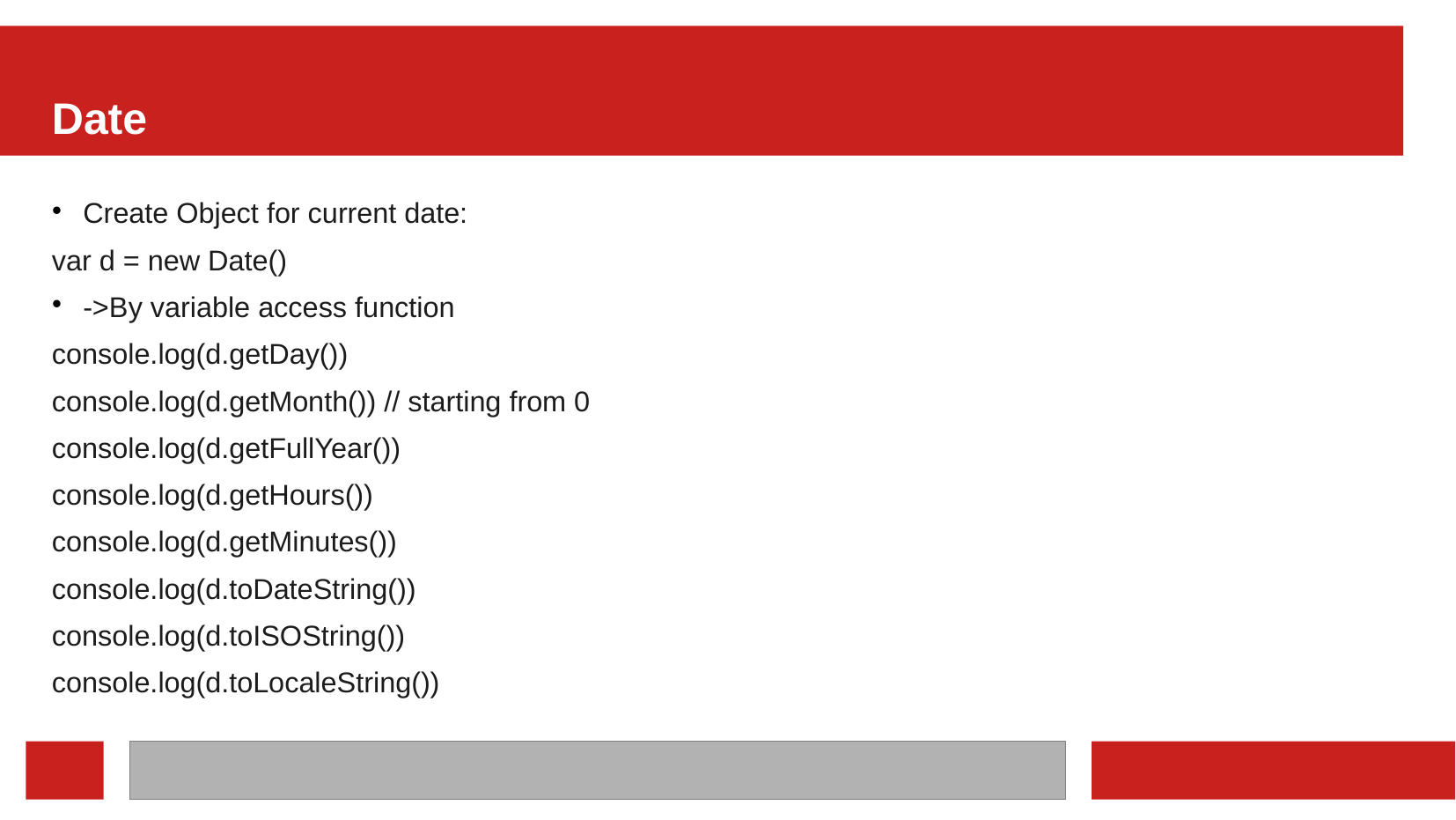

Date
Create Object for current date:
var d = new Date()
->By variable access function
console.log(d.getDay())
console.log(d.getMonth()) // starting from 0
console.log(d.getFullYear())
console.log(d.getHours())
console.log(d.getMinutes())
console.log(d.toDateString())
console.log(d.toISOString())
console.log(d.toLocaleString())